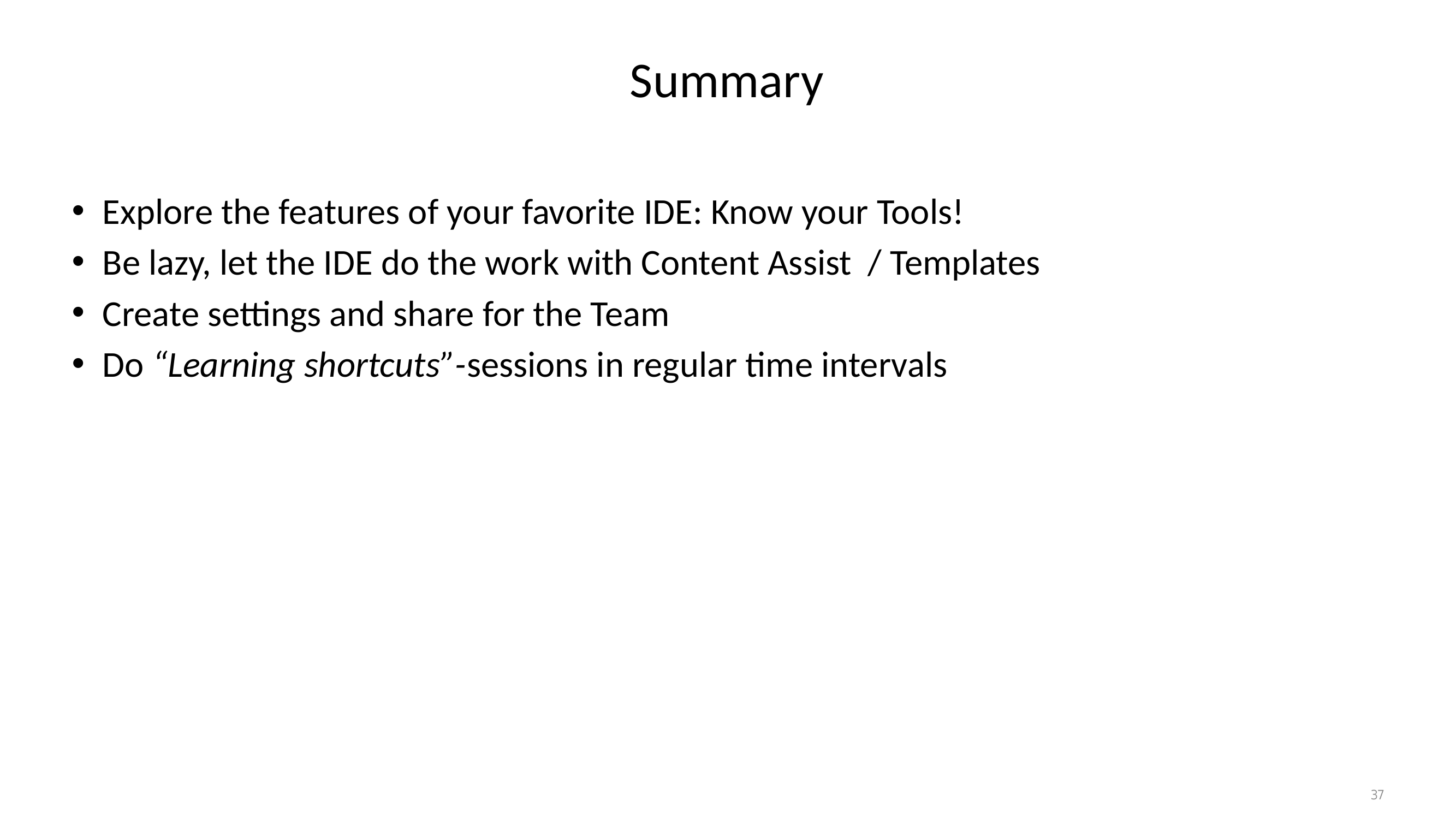

# Summary
Explore the features of your favorite IDE: Know your Tools!
Be lazy, let the IDE do the work with Content Assist  / Templates
Create settings and share for the Team
Do “Learning shortcuts”-sessions in regular time intervals

37